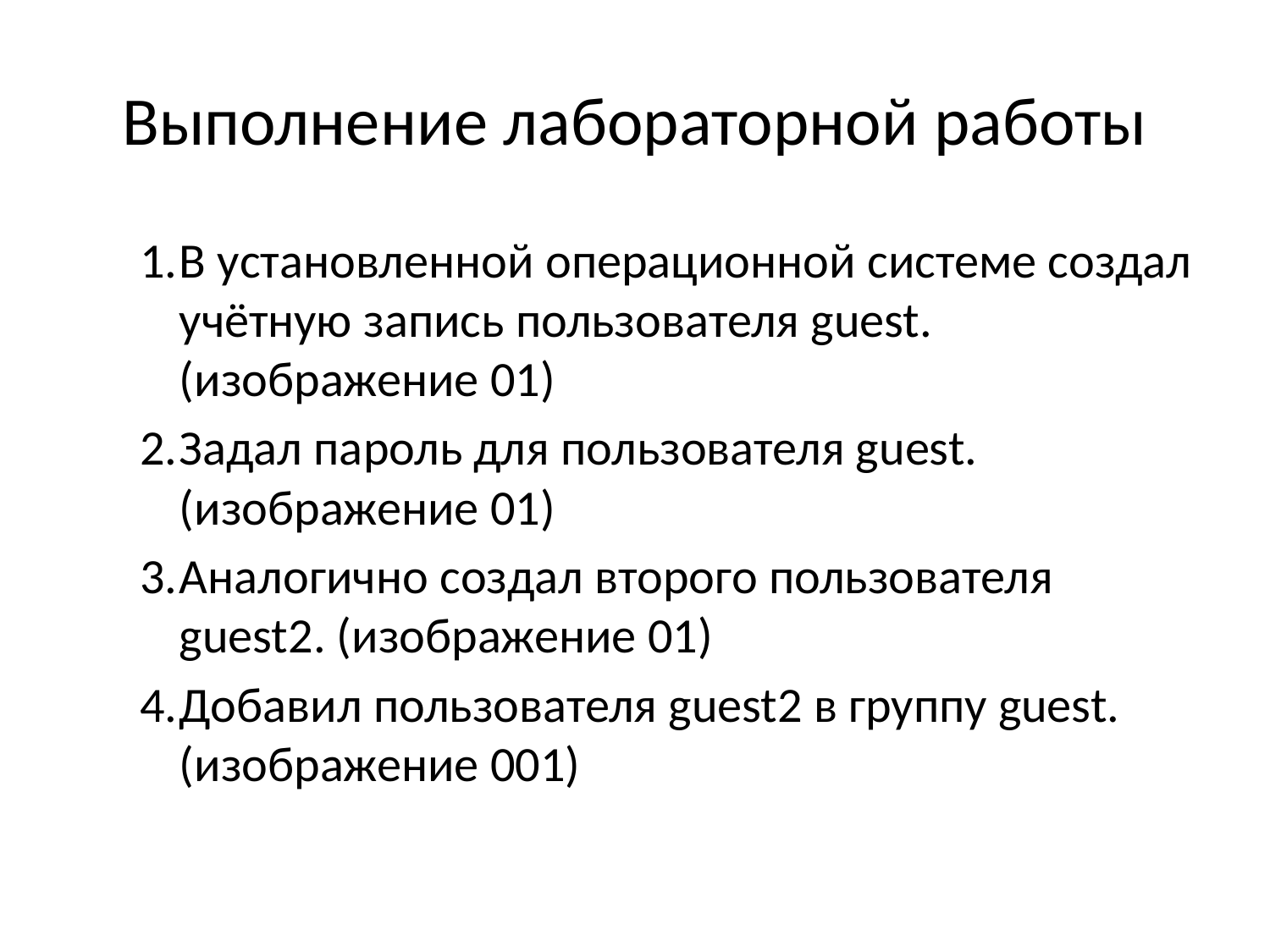

# Выполнение лабораторной работы
В установленной операционной системе создал учётную запись пользователя guest. (изображение 01)
Задал пароль для пользователя guest. (изображение 01)
Аналогично создал второго пользователя guest2. (изображение 01)
Добавил пользователя guest2 в группу guest. (изображение 001)